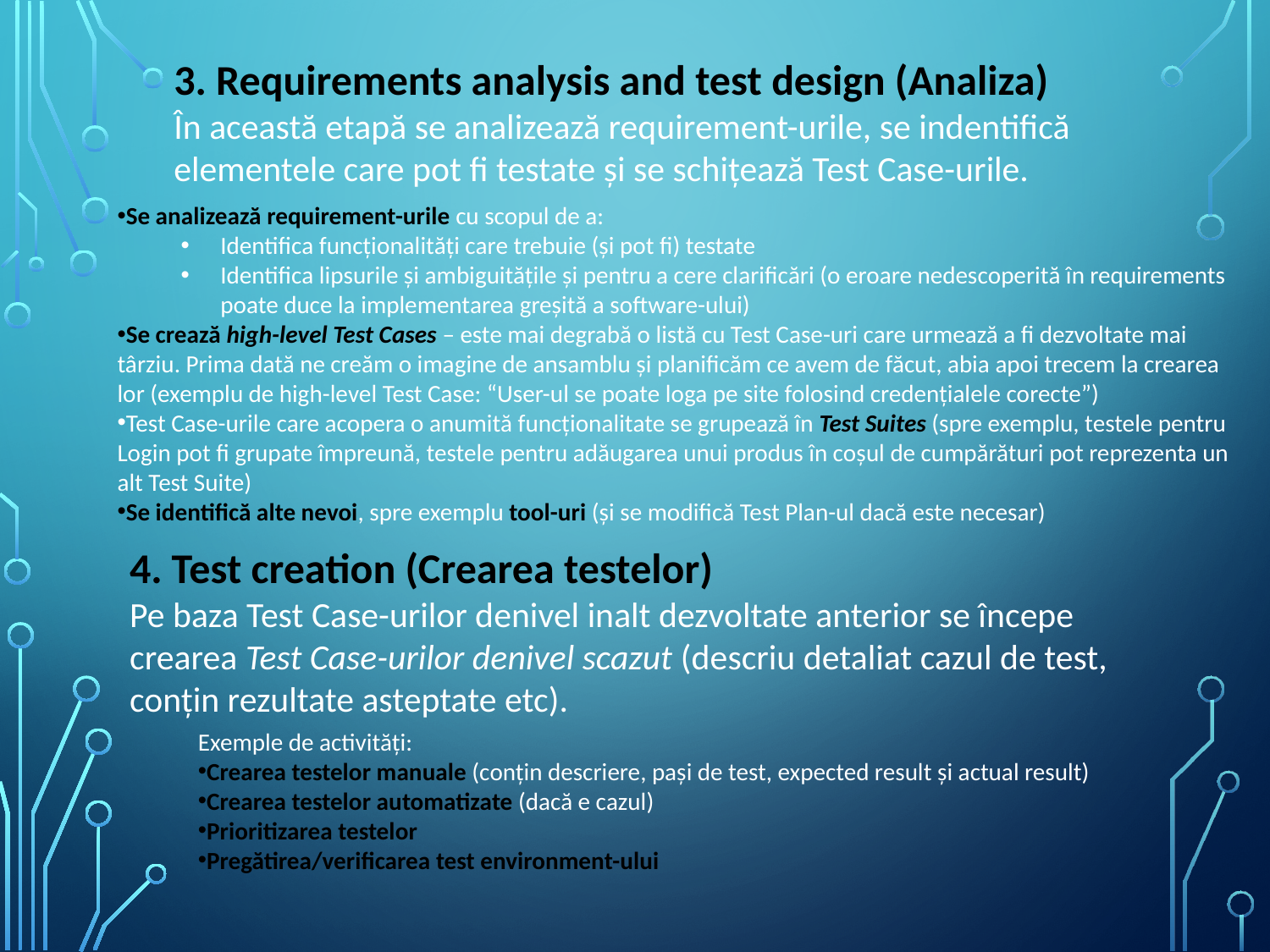

3. Requirements analysis and test design (Analiza)
În această etapă se analizează requirement-urile, se indentifică elementele care pot fi testate și se schițează Test Case-urile.
Se analizează requirement-urile cu scopul de a:
Identifica funcționalități care trebuie (și pot fi) testate
Identifica lipsurile și ambiguitățile și pentru a cere clarificări (o eroare nedescoperită în requirements poate duce la implementarea greșită a software-ului)
Se crează high-level Test Cases – este mai degrabă o listă cu Test Case-uri care urmează a fi dezvoltate mai târziu. Prima dată ne creăm o imagine de ansamblu și planificăm ce avem de făcut, abia apoi trecem la crearea lor (exemplu de high-level Test Case: “User-ul se poate loga pe site folosind credențialele corecte”)
Test Case-urile care acopera o anumită funcționalitate se grupează în Test Suites (spre exemplu, testele pentru Login pot fi grupate împreună, testele pentru adăugarea unui produs în coșul de cumpărături pot reprezenta un alt Test Suite)
Se identifică alte nevoi, spre exemplu tool-uri (și se modifică Test Plan-ul dacă este necesar)
4. Test creation (Crearea testelor)
Pe baza Test Case-urilor denivel inalt dezvoltate anterior se începe crearea Test Case-urilor denivel scazut (descriu detaliat cazul de test, conțin rezultate asteptate etc).
Exemple de activități:
Crearea testelor manuale (conțin descriere, pași de test, expected result și actual result)
Crearea testelor automatizate (dacă e cazul)
Prioritizarea testelor
Pregătirea/verificarea test environment-ului